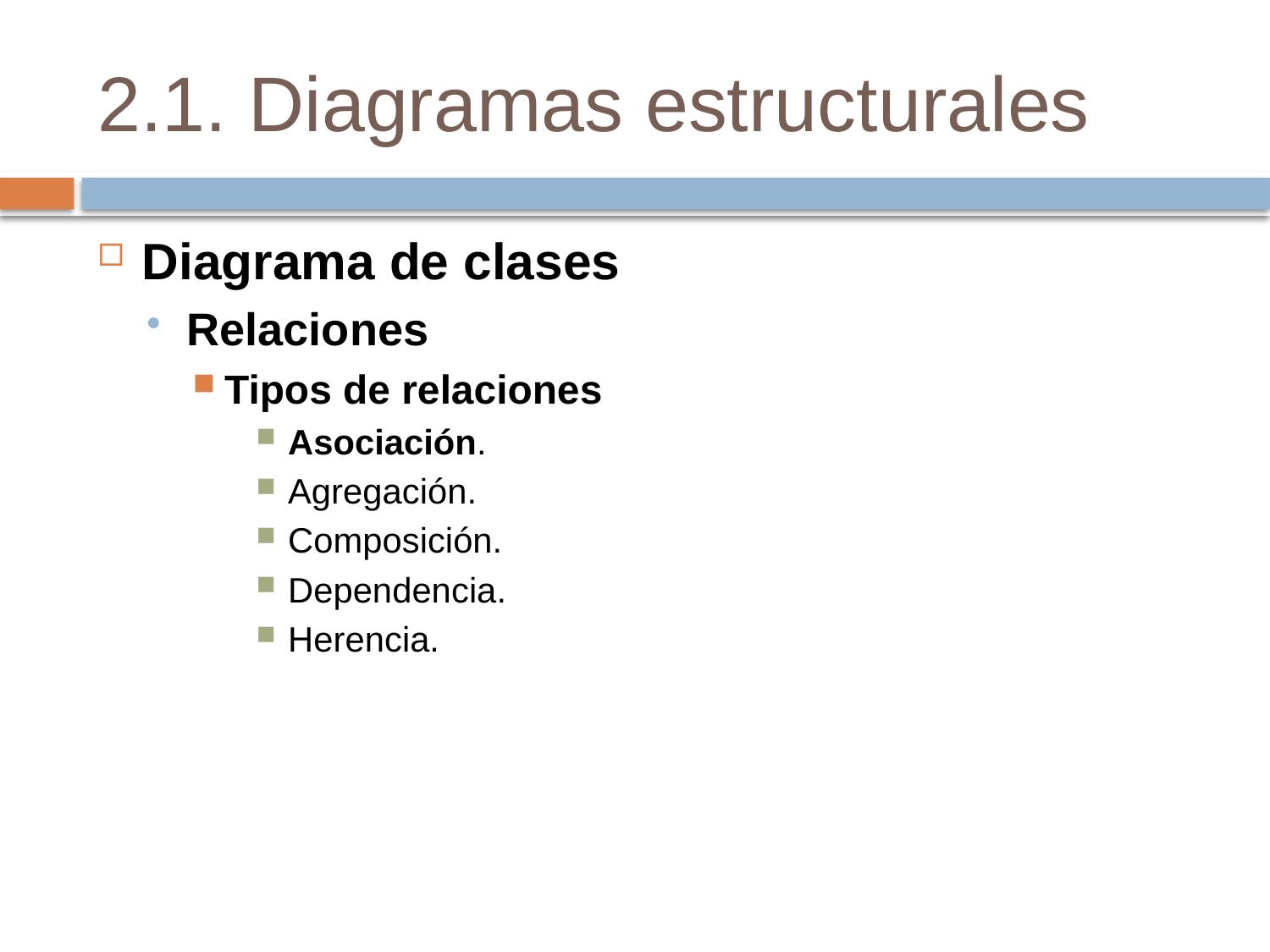

# 2.1. Diagramas estructurales
Diagrama de clases
Relaciones
Tipos de relaciones
Asociación.
Agregación.
Composición.
Dependencia.
Herencia.